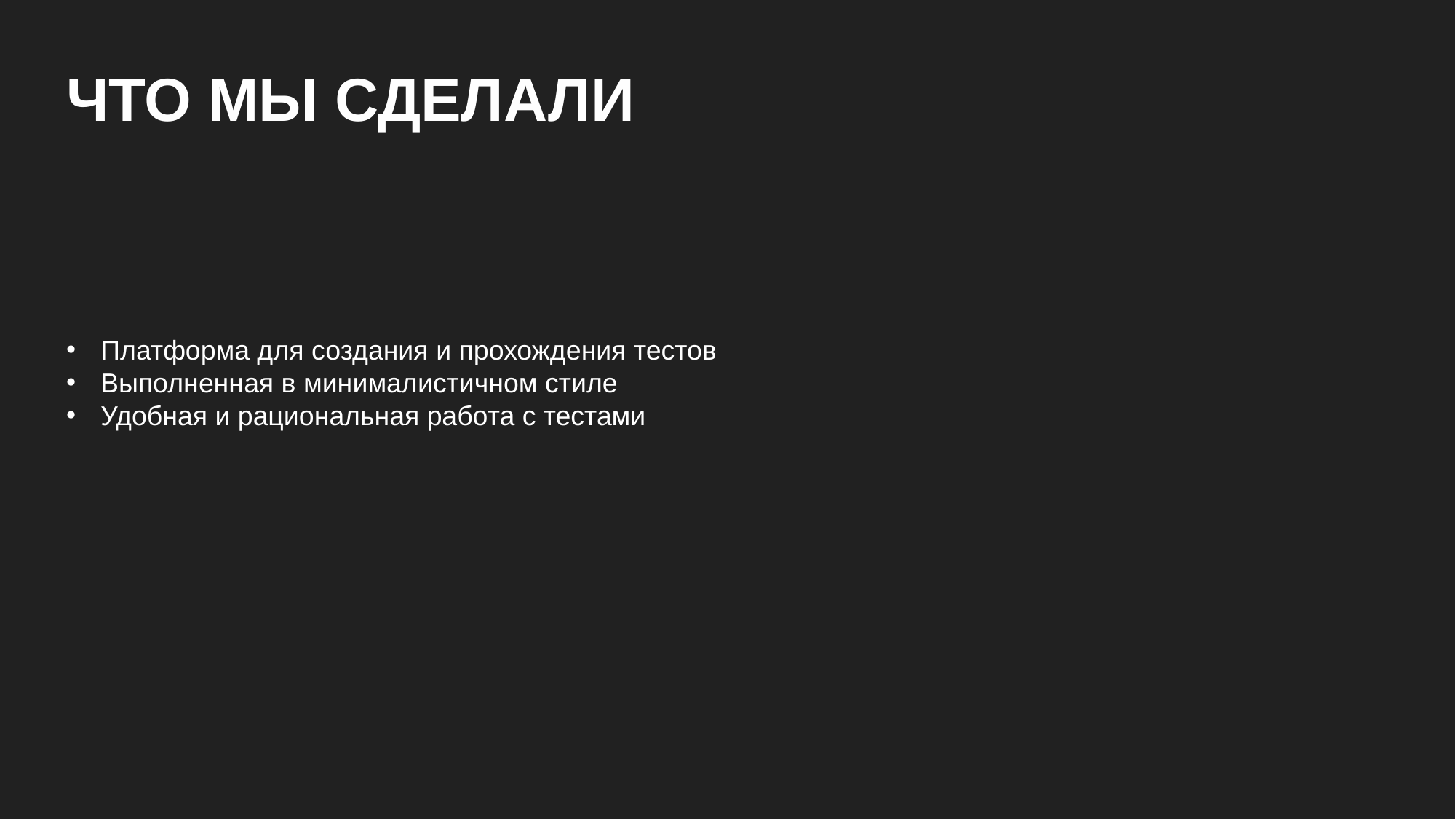

ЧТО МЫ СДЕЛАЛИ
Платформа для создания и прохождения тестов
Выполненная в минималистичном стиле
Удобная и рациональная работа с тестами